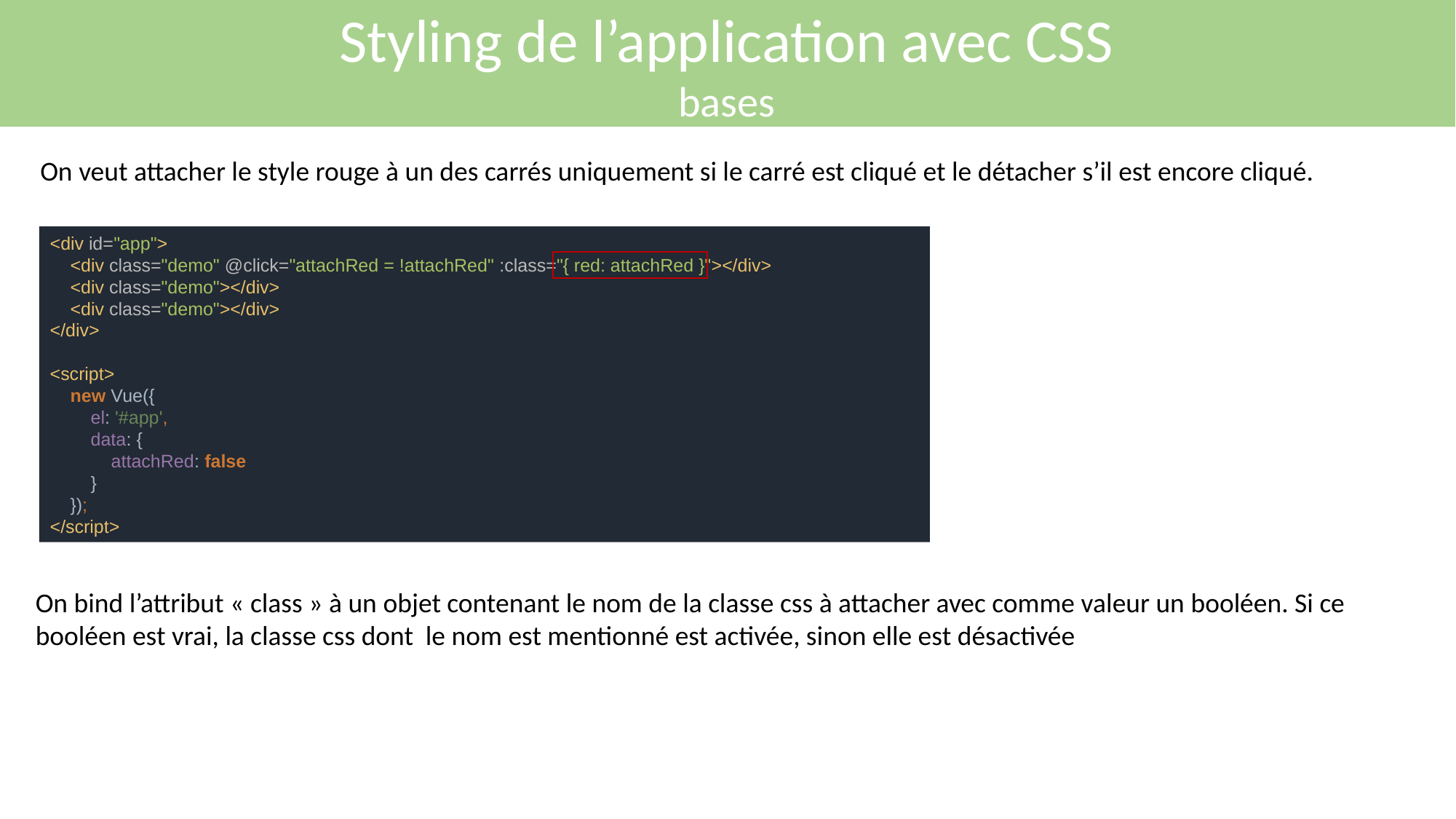

Styling de l’application avec CSS
bases
On veut attacher le style rouge à un des carrés uniquement si le carré est cliqué et le détacher s’il est encore cliqué.
<div id="app">
    <div class="demo" @click="attachRed = !attachRed" :class="{ red: attachRed }"></div>
    <div class="demo"></div>
    <div class="demo"></div>
</div>
<script>
    new Vue({
        el: '#app',
        data: {
            attachRed: false
        }
    });
</script>

On bind l’attribut « class » à un objet contenant le nom de la classe css à attacher avec comme valeur un booléen. Si ce booléen est vrai, la classe css dont  le nom est mentionné est activée, sinon elle est désactivée